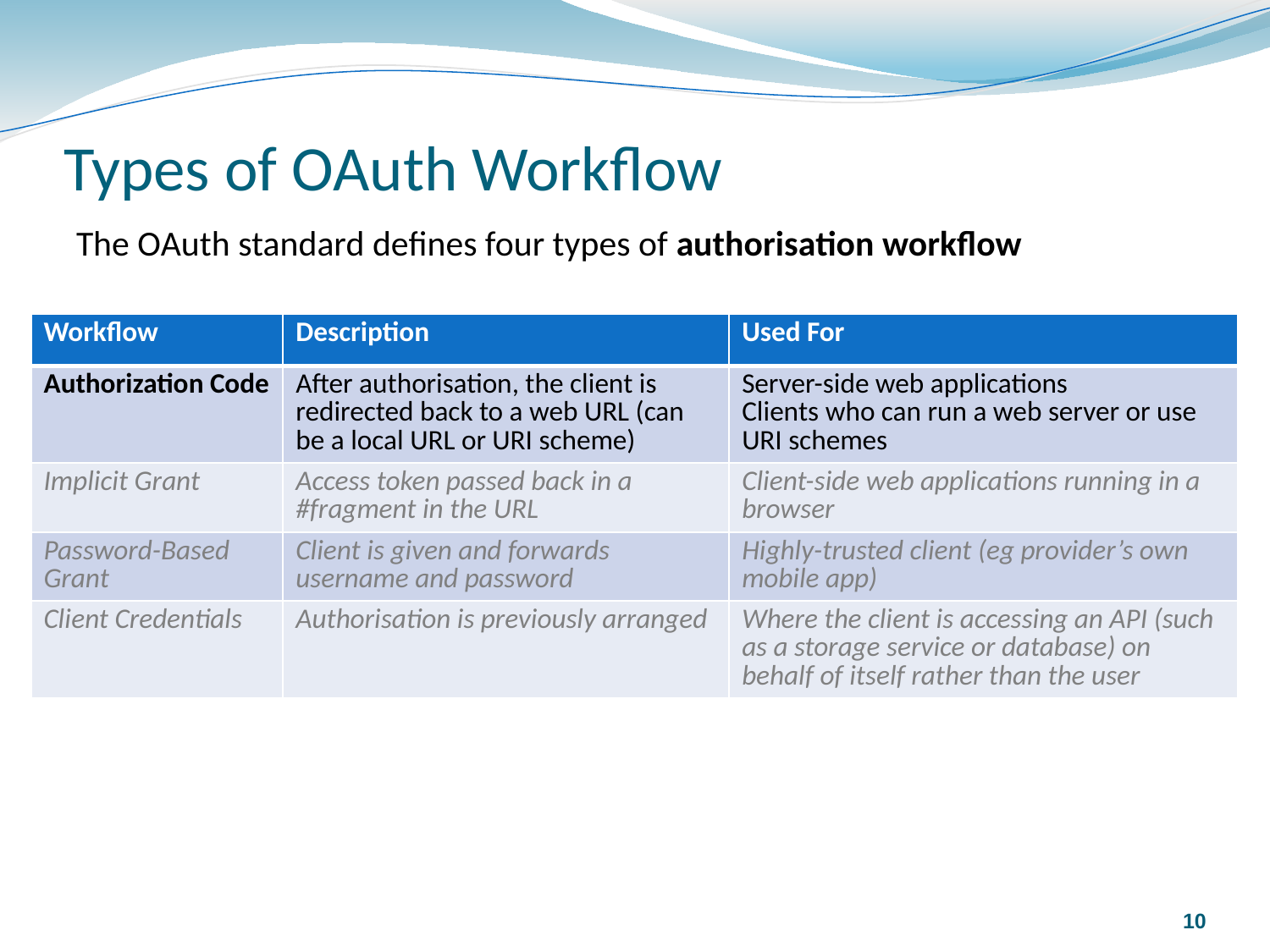

Types of OAuth Workflow
The OAuth standard defines four types of authorisation workflow
| Workflow | Description | Used For |
| --- | --- | --- |
| Authorization Code | After authorisation, the client is redirected back to a web URL (can be a local URL or URI scheme) | Server-side web applications Clients who can run a web server or use URI schemes |
| Implicit Grant | Access token passed back in a #fragment in the URL | Client-side web applications running in a browser |
| Password-Based Grant | Client is given and forwards username and password | Highly-trusted client (eg provider’s own mobile app) |
| Client Credentials | Authorisation is previously arranged | Where the client is accessing an API (such as a storage service or database) on behalf of itself rather than the user |
10